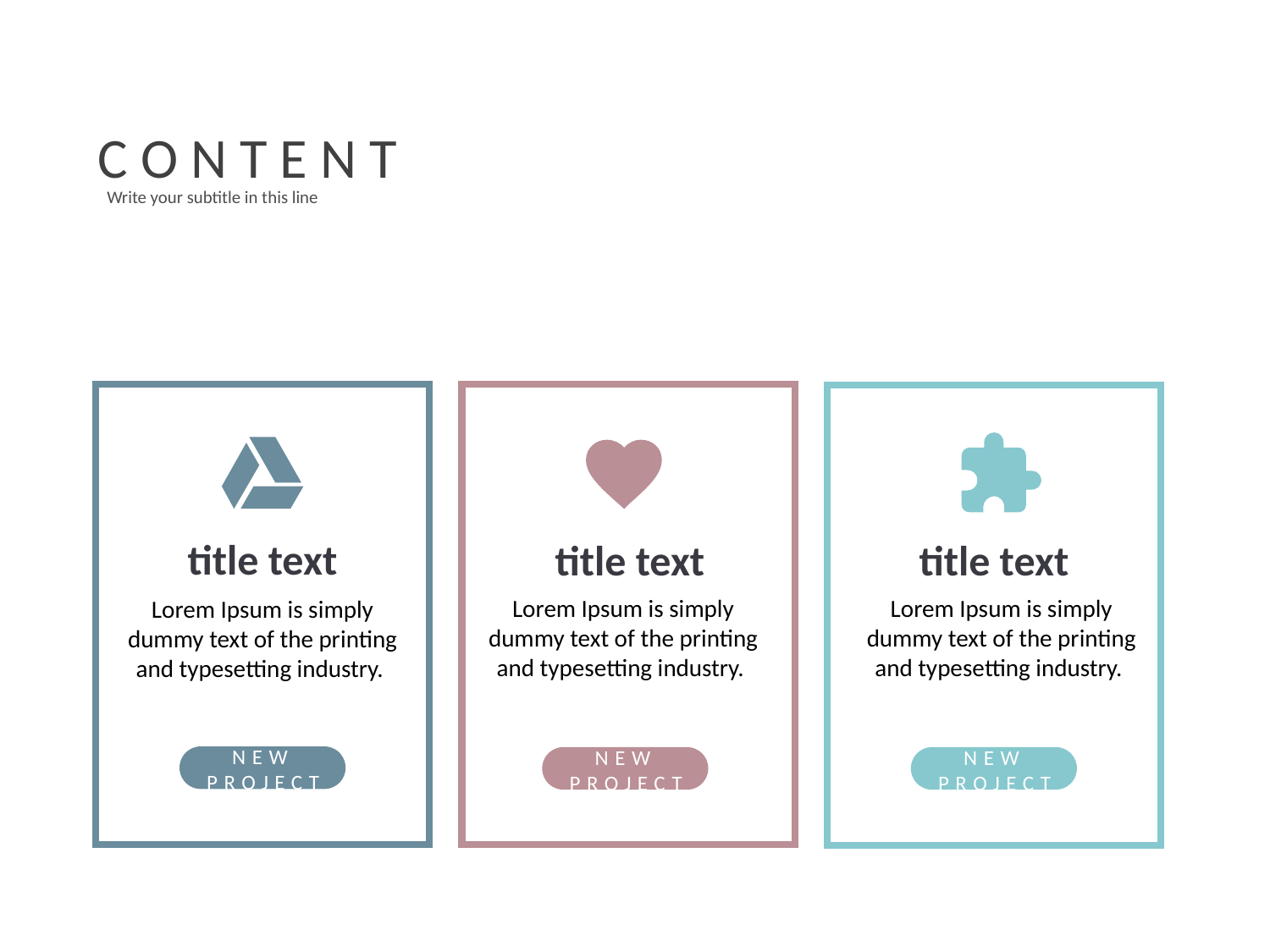

C O N T E N T
Write your subtitle in this line

 title text

New Project

title text

New Project

title text
Lorem Ipsum is simply dummy text of the printing and typesetting industry.
Lorem Ipsum is simply dummy text of the printing and typesetting industry.
Lorem Ipsum is simply dummy text of the printing and typesetting industry.

New Project